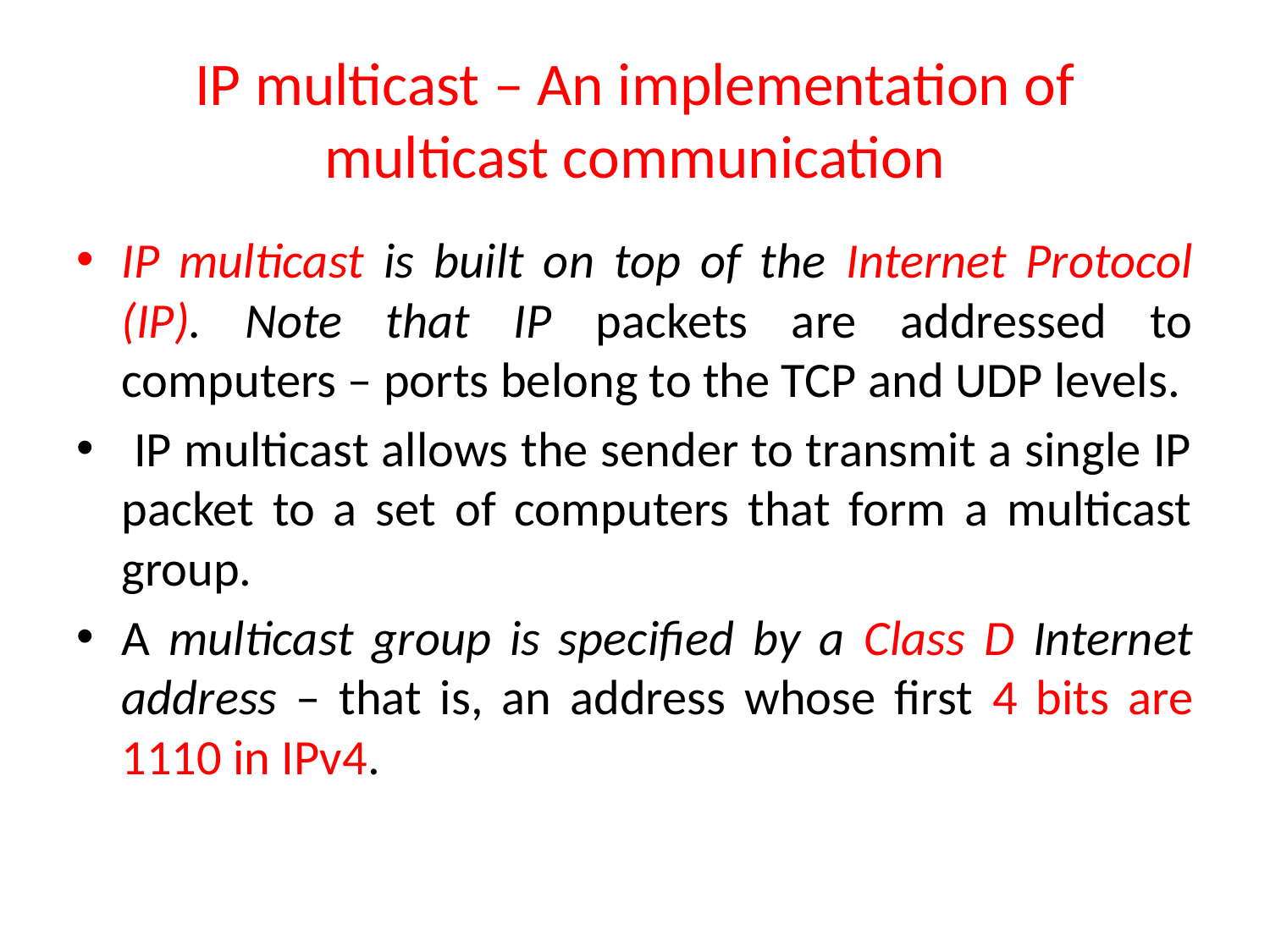

# IP multicast – An implementation of multicast communication
IP multicast is built on top of the Internet Protocol (IP). Note that IP packets are addressed to computers – ports belong to the TCP and UDP levels.
 IP multicast allows the sender to transmit a single IP packet to a set of computers that form a multicast group.
A multicast group is specified by a Class D Internet address – that is, an address whose first 4 bits are 1110 in IPv4.